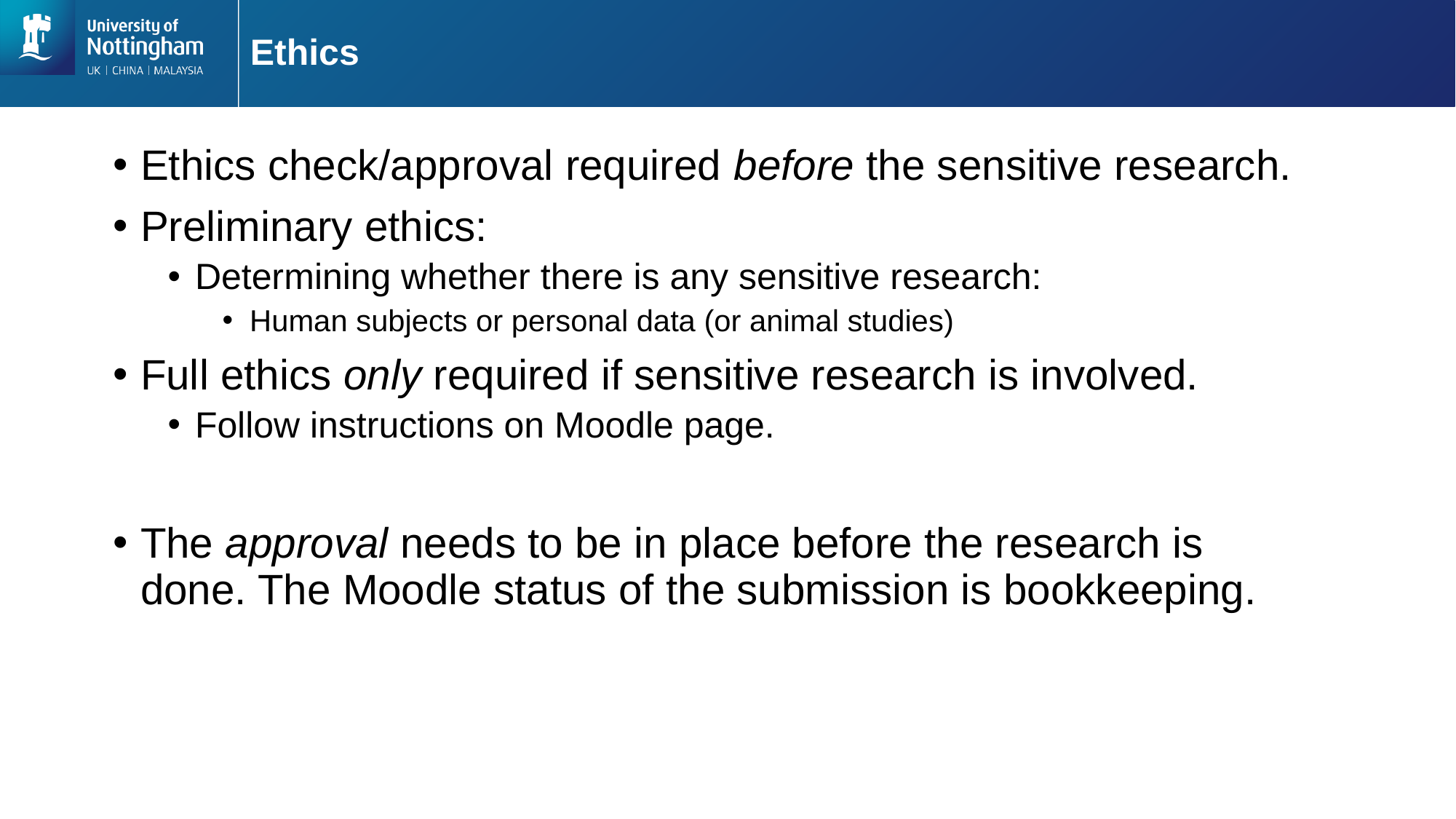

# Ethics
Ethics check/approval required before the sensitive research.
Preliminary ethics:
Determining whether there is any sensitive research:
Human subjects or personal data (or animal studies)
Full ethics only required if sensitive research is involved.
Follow instructions on Moodle page.

The approval needs to be in place before the research is done. The Moodle status of the submission is bookkeeping.